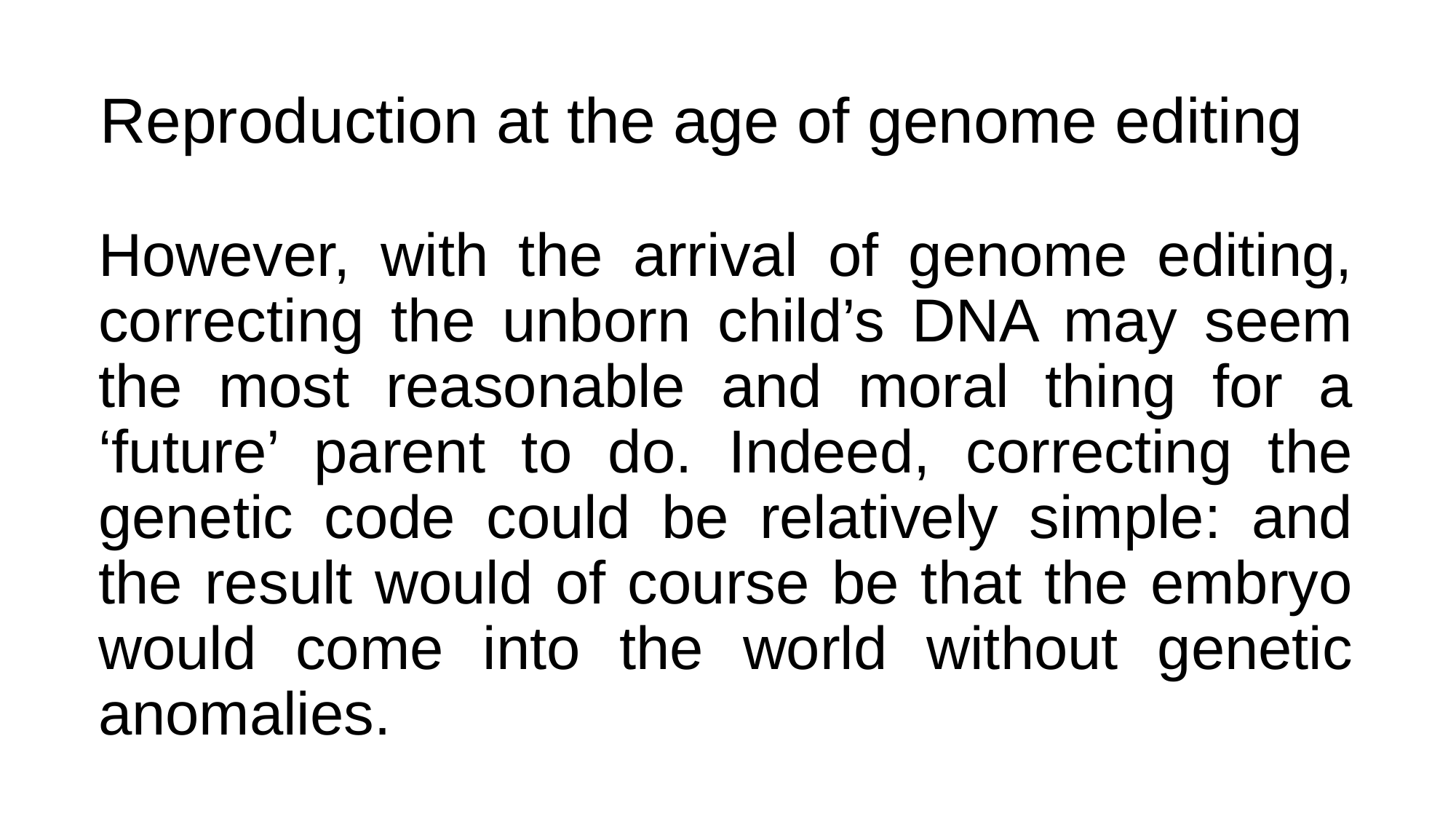

# Reproduction at the age of genome editing

However, with the arrival of genome editing, correcting the unborn child’s DNA may seem the most reasonable and moral thing for a ‘future’ parent to do. Indeed, correcting the genetic code could be relatively simple: and the result would of course be that the embryo would come into the world without genetic anomalies.